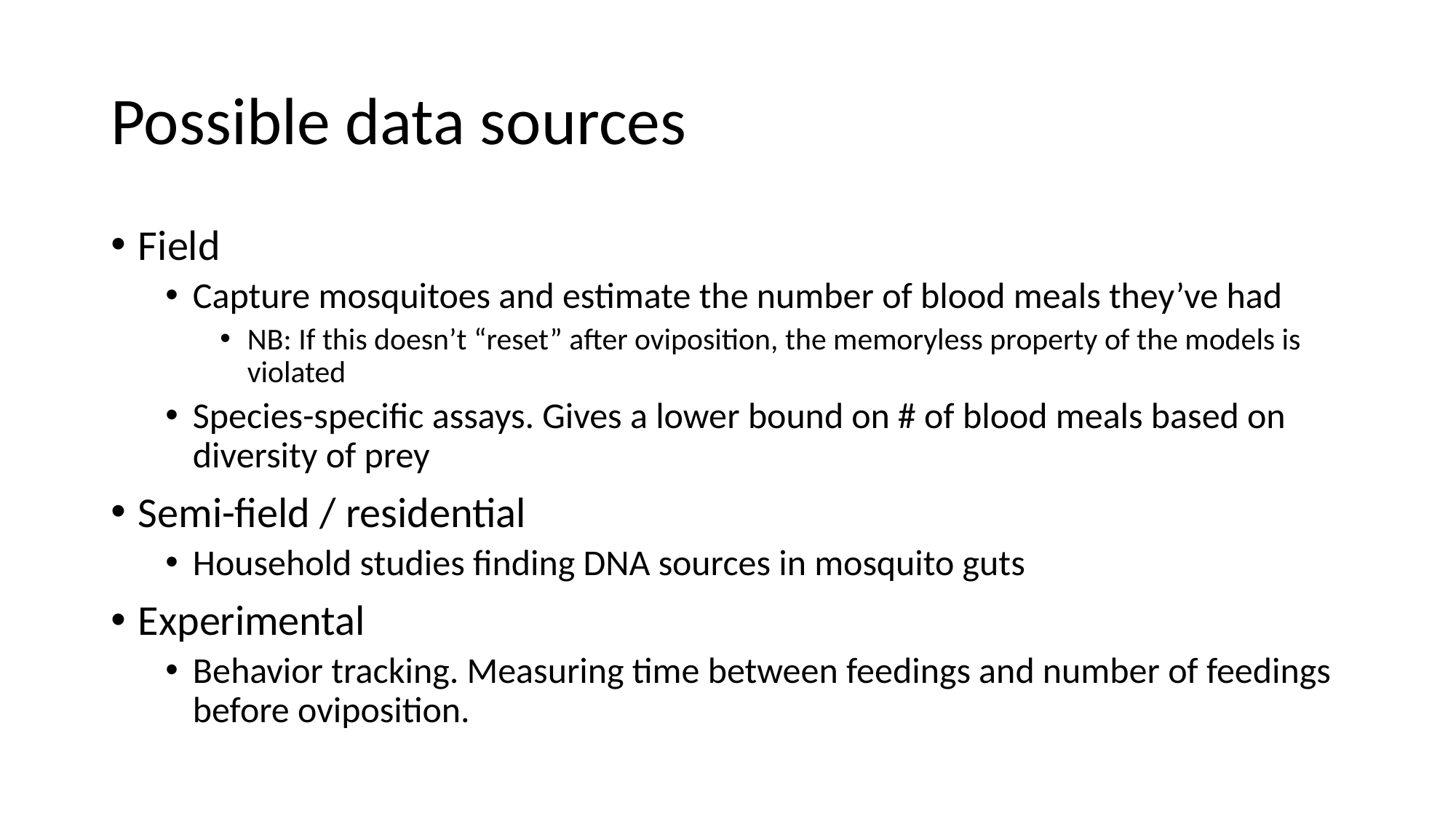

# Possible data sources
Field
Capture mosquitoes and estimate the number of blood meals they’ve had
NB: If this doesn’t “reset” after oviposition, the memoryless property of the models is violated
Species-specific assays. Gives a lower bound on # of blood meals based on diversity of prey
Semi-field / residential
Household studies finding DNA sources in mosquito guts
Experimental
Behavior tracking. Measuring time between feedings and number of feedings before oviposition.